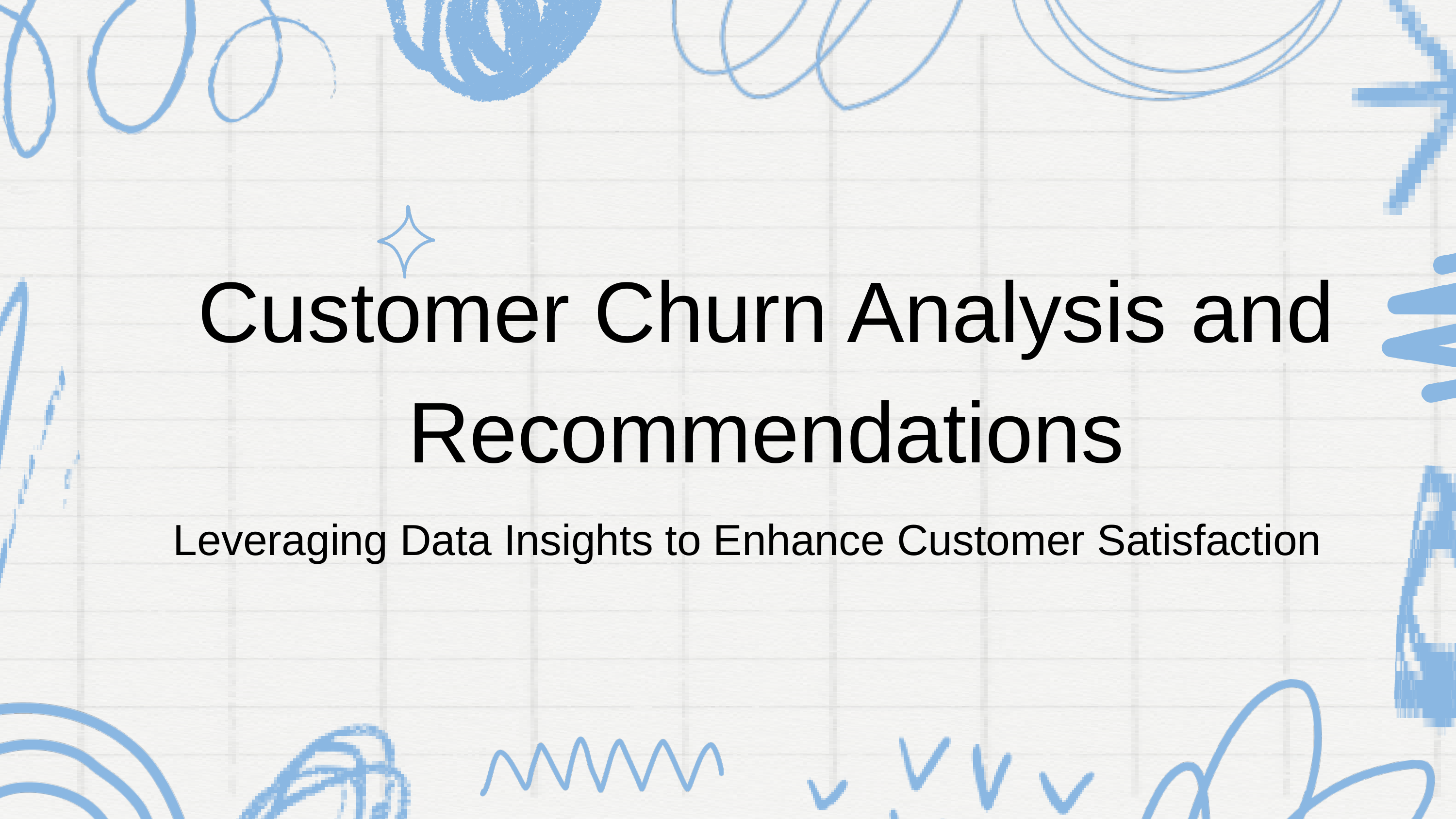

Customer Churn Analysis and Recommendations

Leveraging Data Insights to Enhance Customer Satisfaction